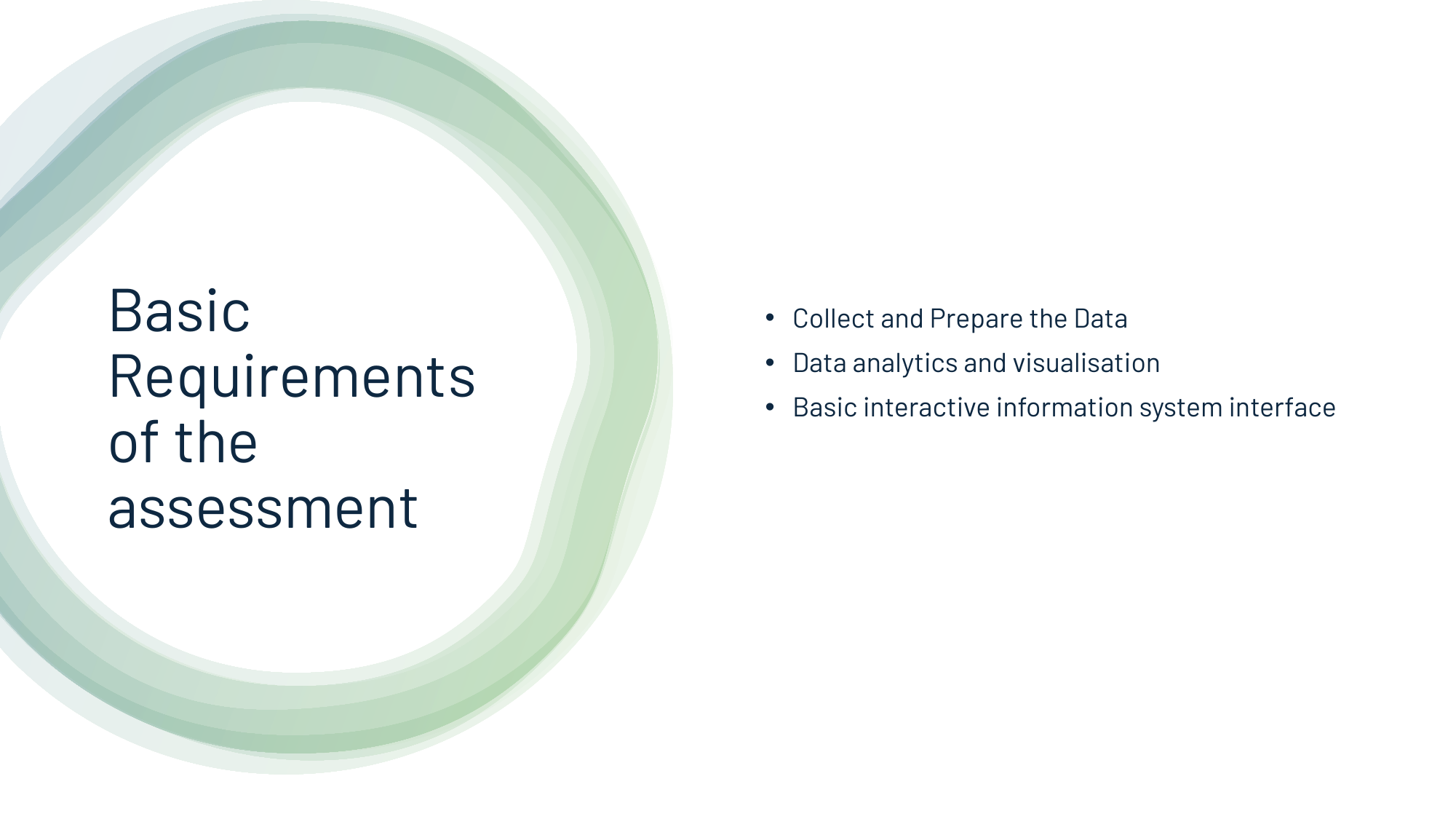

Collect and Prepare the Data
Data analytics and visualisation
Basic interactive information system interface

# Basic Requirements of the assessment